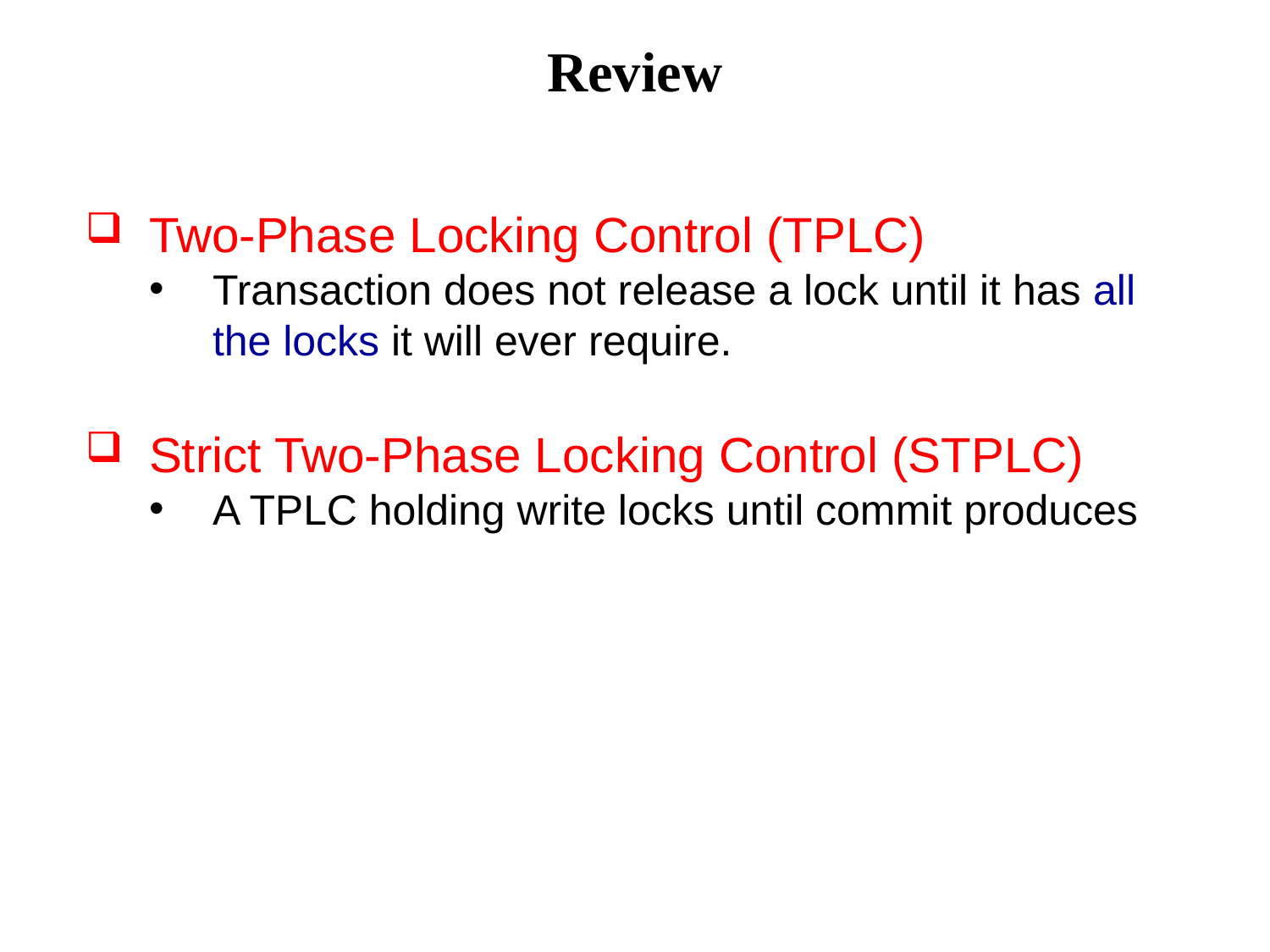

Review
Two-Phase Locking Control (TPLC)
Transaction does not release a lock until it has all the locks it will ever require.

Strict Two-Phase Locking Control (STPLC)
A TPLC holding write locks until commit produces